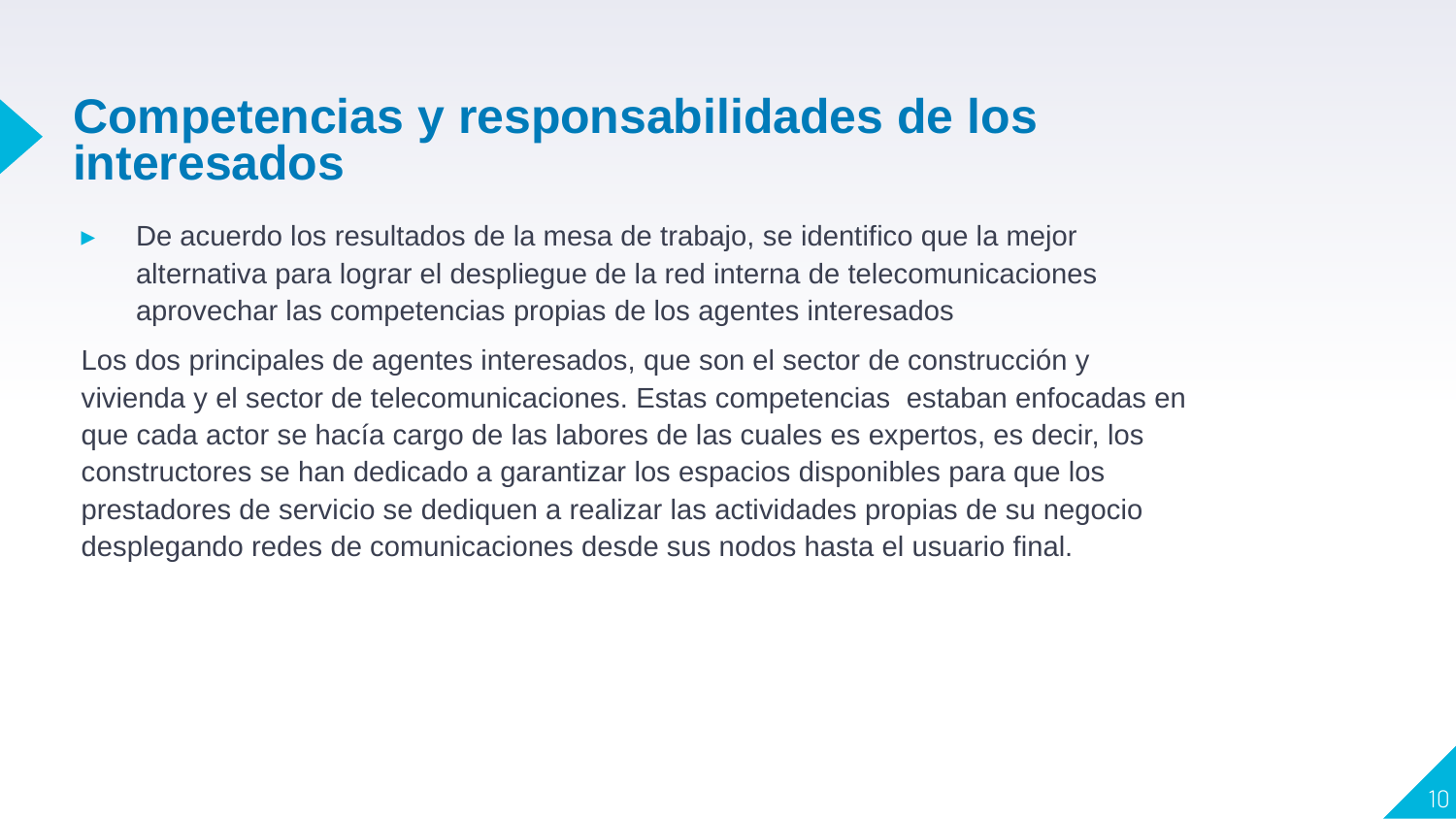

# Competencias y responsabilidades de los interesados
De acuerdo los resultados de la mesa de trabajo, se identifico que la mejor alternativa para lograr el despliegue de la red interna de telecomunicaciones aprovechar las competencias propias de los agentes interesados
Los dos principales de agentes interesados, que son el sector de construcción y vivienda y el sector de telecomunicaciones. Estas competencias  estaban enfocadas en que cada actor se hacía cargo de las labores de las cuales es expertos, es decir, los constructores se han dedicado a garantizar los espacios disponibles para que los prestadores de servicio se dediquen a realizar las actividades propias de su negocio desplegando redes de comunicaciones desde sus nodos hasta el usuario final.
10